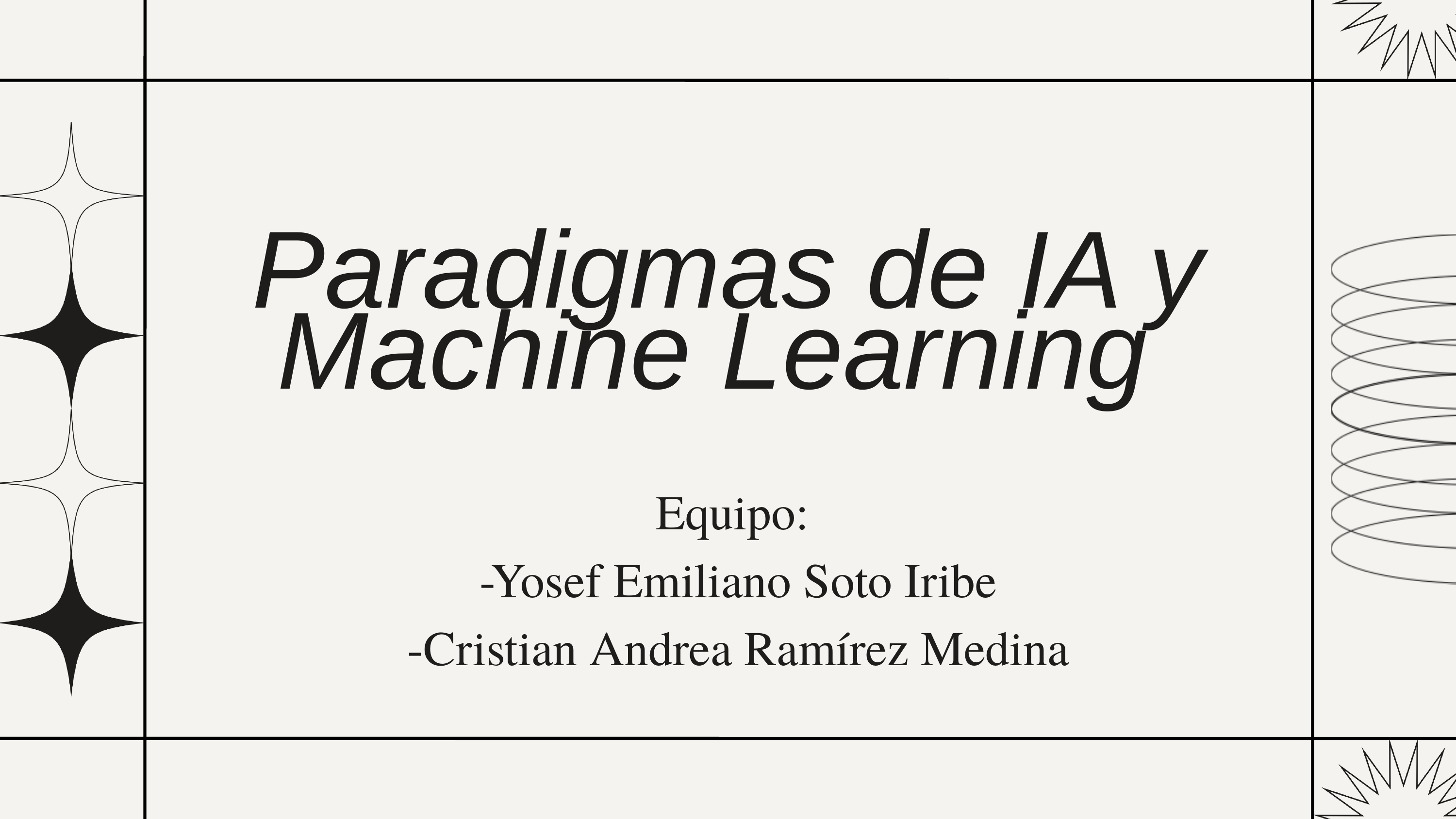

Paradigmas de IA y Machine Learning

Equipo:
-Yosef Emiliano Soto Iribe
-Cristian Andrea Ramírez Medina